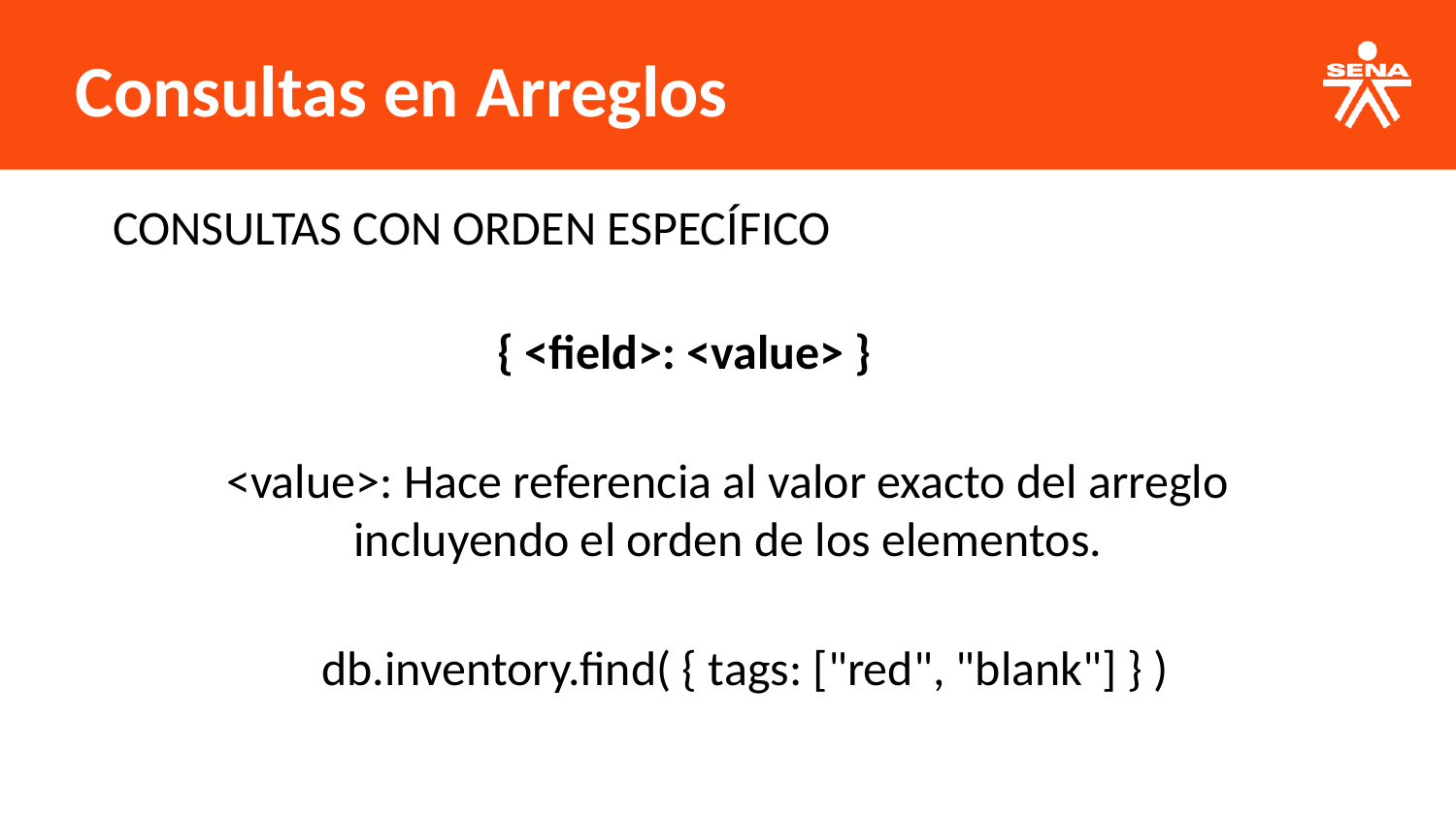

Consultas en Arreglos
| CONSULTAS CON ORDEN ESPECÍFICO |
| --- |

| { <field>: <value> } |
| --- |
<value>: Hace referencia al valor exacto del arreglo incluyendo el orden de los elementos.
| db.inventory.find( { tags: ["red", "blank"] } ) |
| --- |